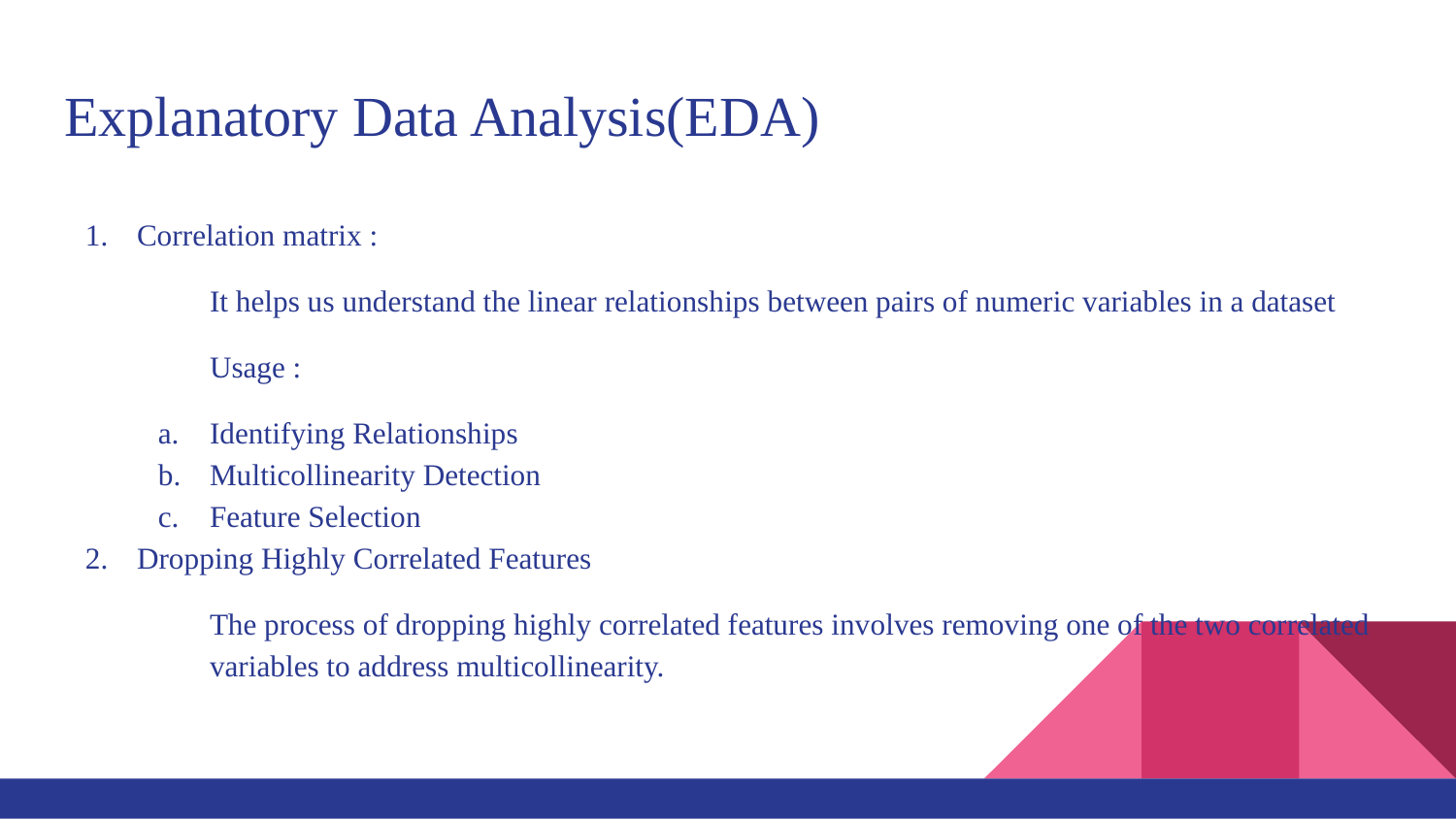

# Explanatory Data Analysis(EDA)
Correlation matrix :
It helps us understand the linear relationships between pairs of numeric variables in a dataset
Usage :
Identifying Relationships
Multicollinearity Detection
Feature Selection
Dropping Highly Correlated Features
The process of dropping highly correlated features involves removing one of the two correlated variables to address multicollinearity.